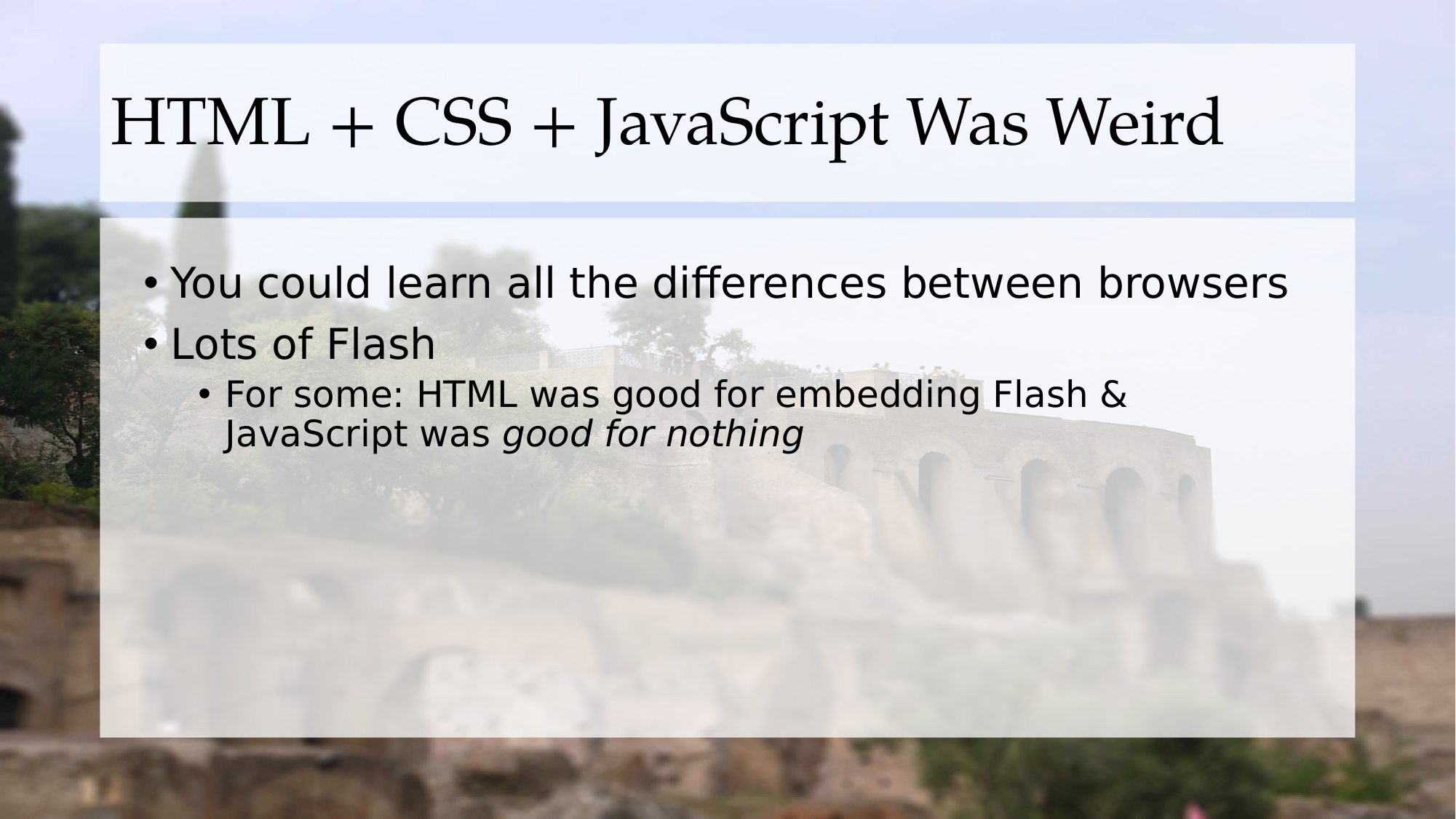

# HTML + CSS + JavaScript Was Weird
You could learn all the differences between browsers
Lots of Flash
For some: HTML was good for embedding Flash & JavaScript was good for nothing